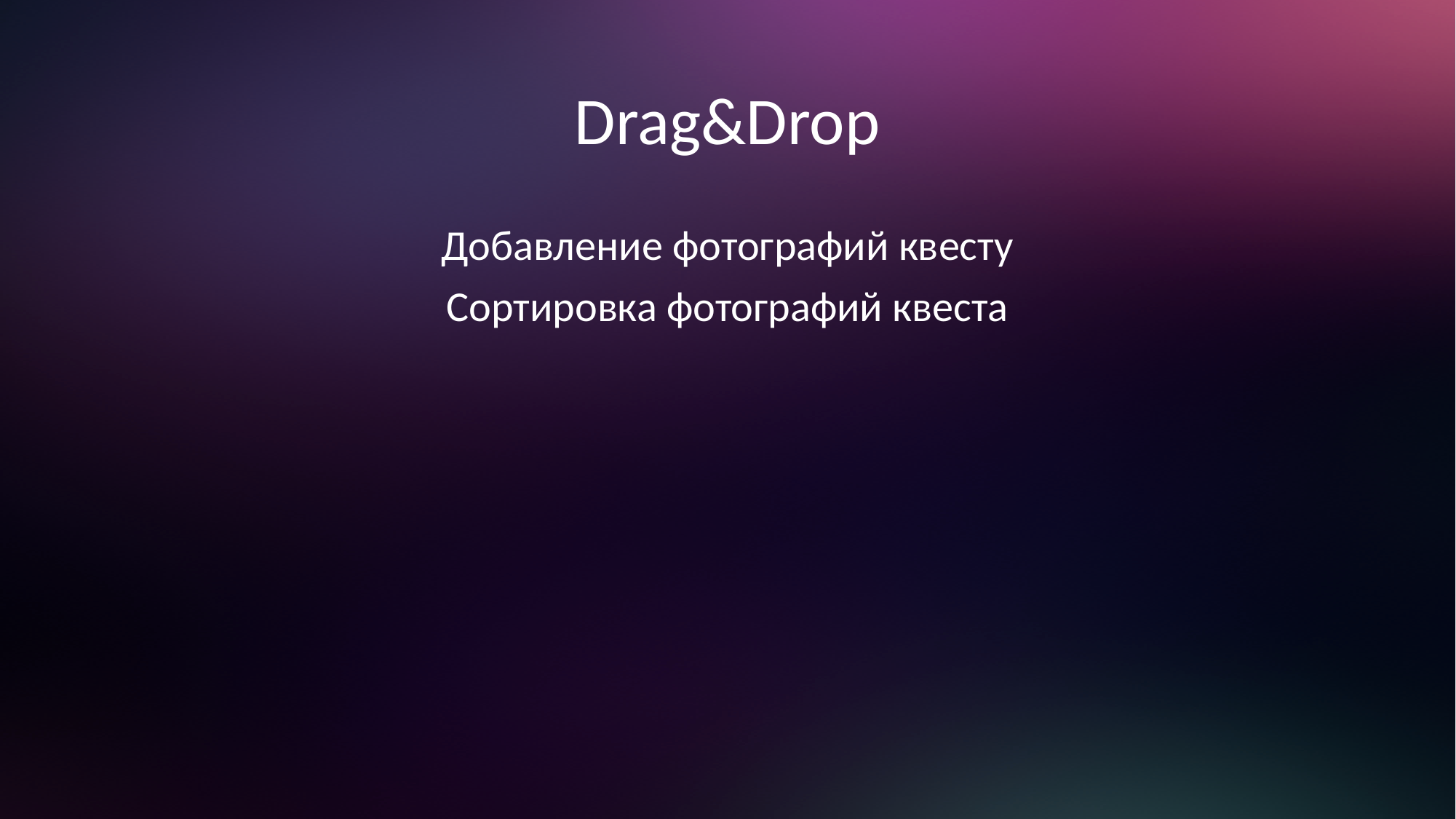

# Drag&Drop
Добавление фотографий квесту
Сортировка фотографий квеста